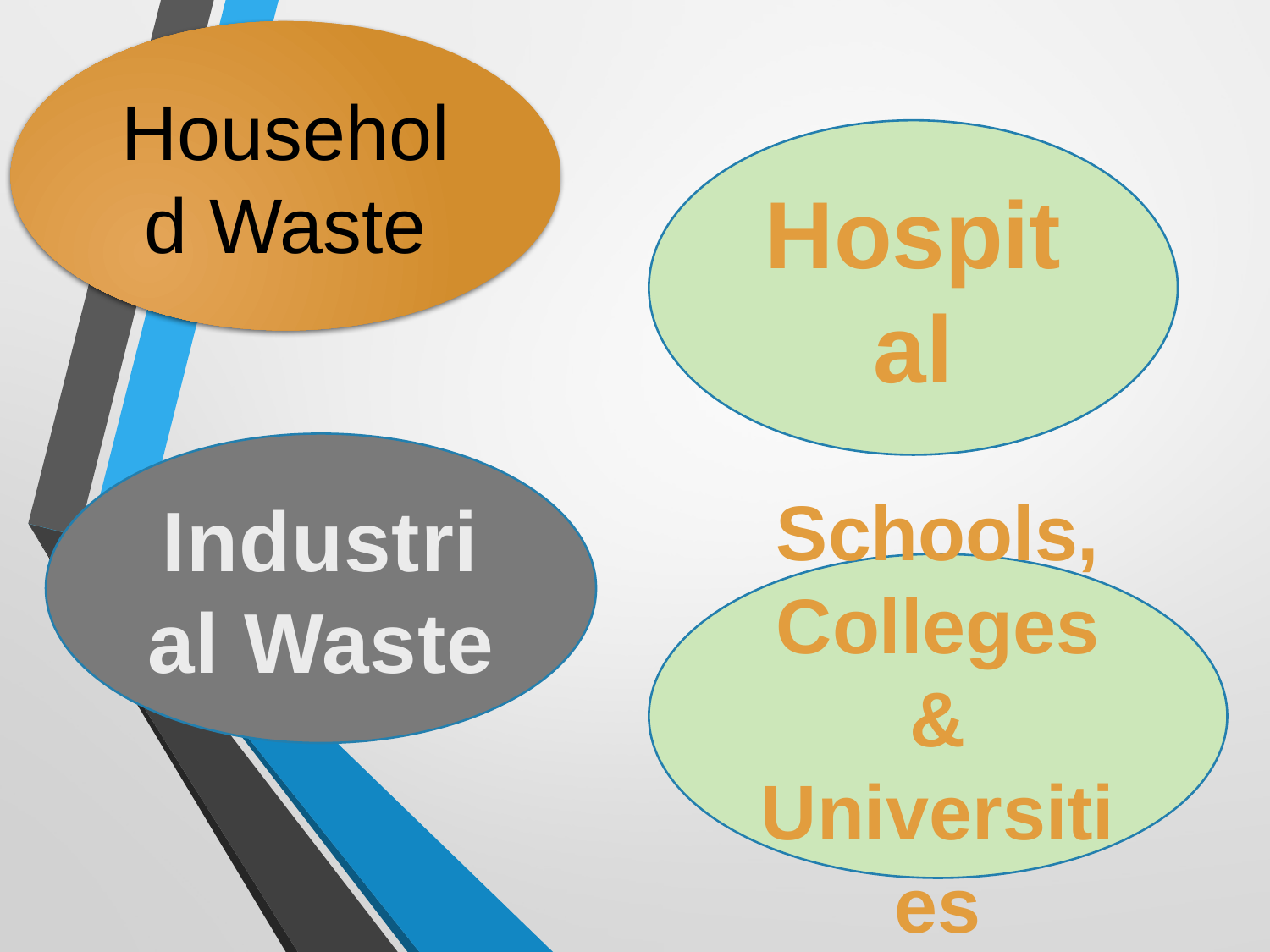

Household Waste

Hospital
Industrial Waste
Schools, Colleges & Universities